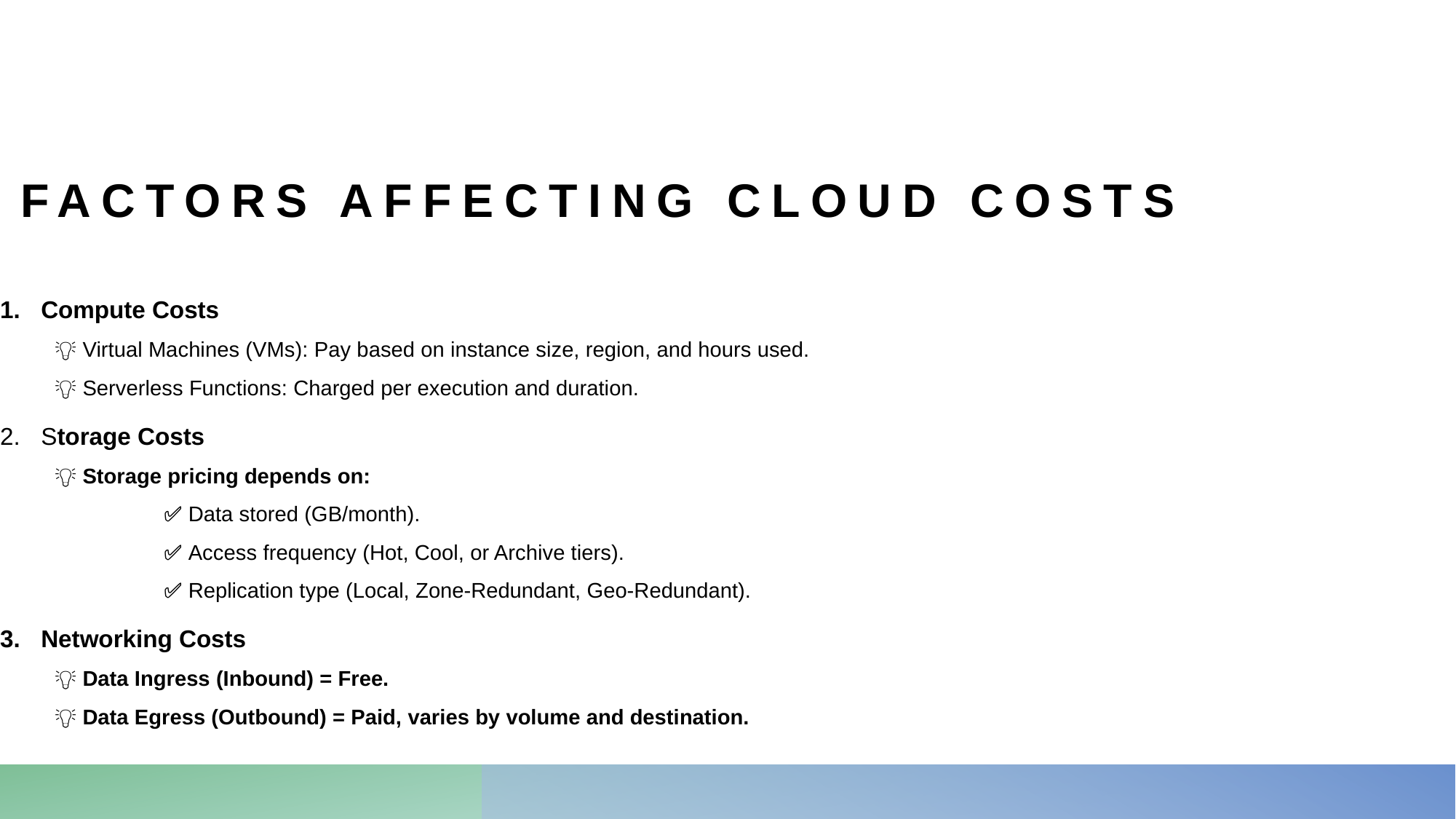

# Factors Affecting Cloud Costs
Compute Costs
💡 Virtual Machines (VMs): Pay based on instance size, region, and hours used.
💡 Serverless Functions: Charged per execution and duration.
Storage Costs
💡 Storage pricing depends on:
	✅ Data stored (GB/month).
	✅ Access frequency (Hot, Cool, or Archive tiers).
	✅ Replication type (Local, Zone-Redundant, Geo-Redundant).
Networking Costs
💡 Data Ingress (Inbound) = Free.
💡 Data Egress (Outbound) = Paid, varies by volume and destination.